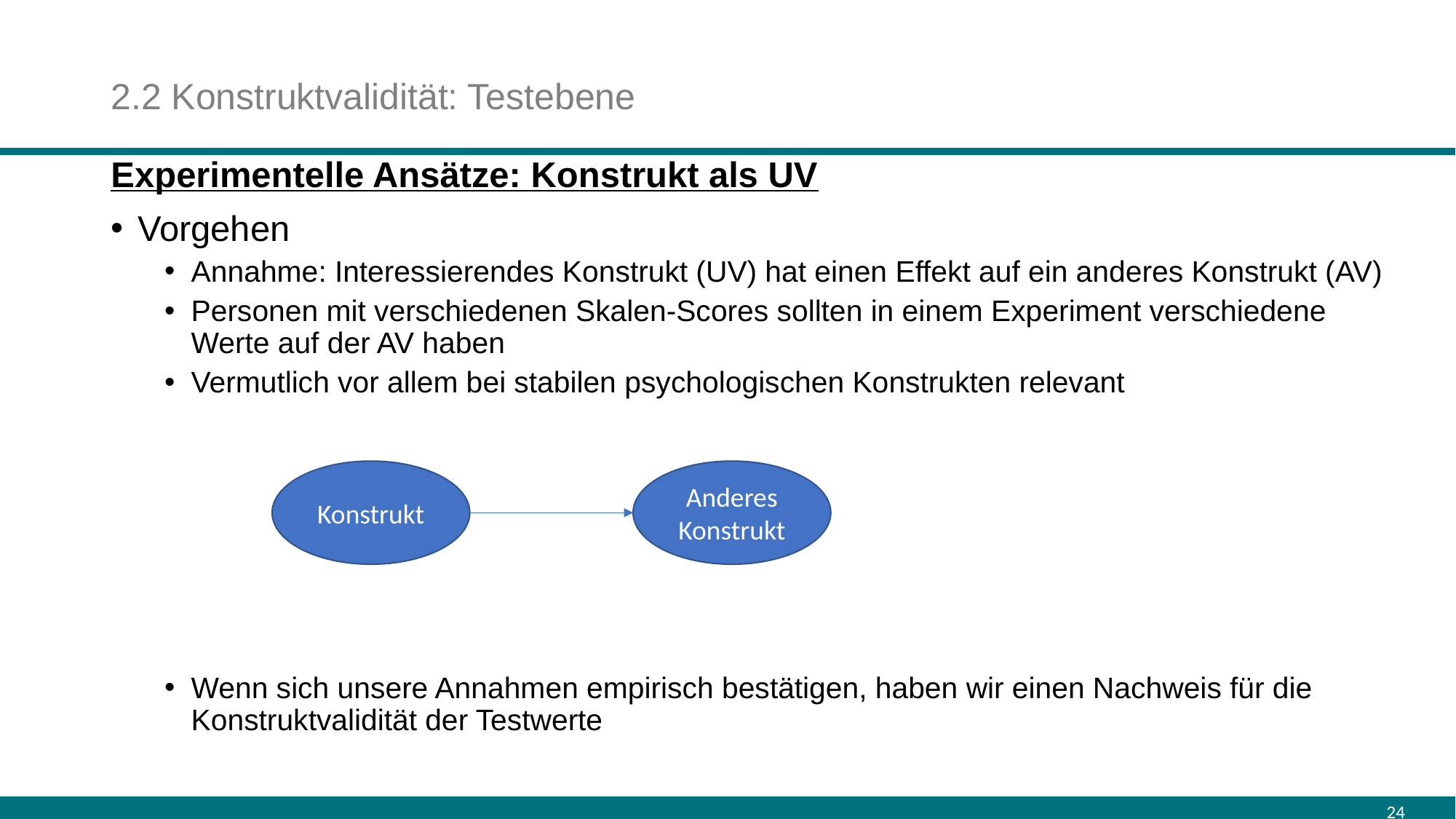

# 2.2 Konstruktvalidität: Testebene
Experimentelle Ansätze: Konstrukt als UV
Vorgehen
Annahme: Interessierendes Konstrukt (UV) hat einen Effekt auf ein anderes Konstrukt (AV)
Personen mit verschiedenen Skalen-Scores sollten in einem Experiment verschiedene Werte auf der AV haben
Vermutlich vor allem bei stabilen psychologischen Konstrukten relevant

Wenn sich unsere Annahmen empirisch bestätigen, haben wir einen Nachweis für die Konstruktvalidität der Testwerte

Konstrukt
Anderes Konstrukt
24